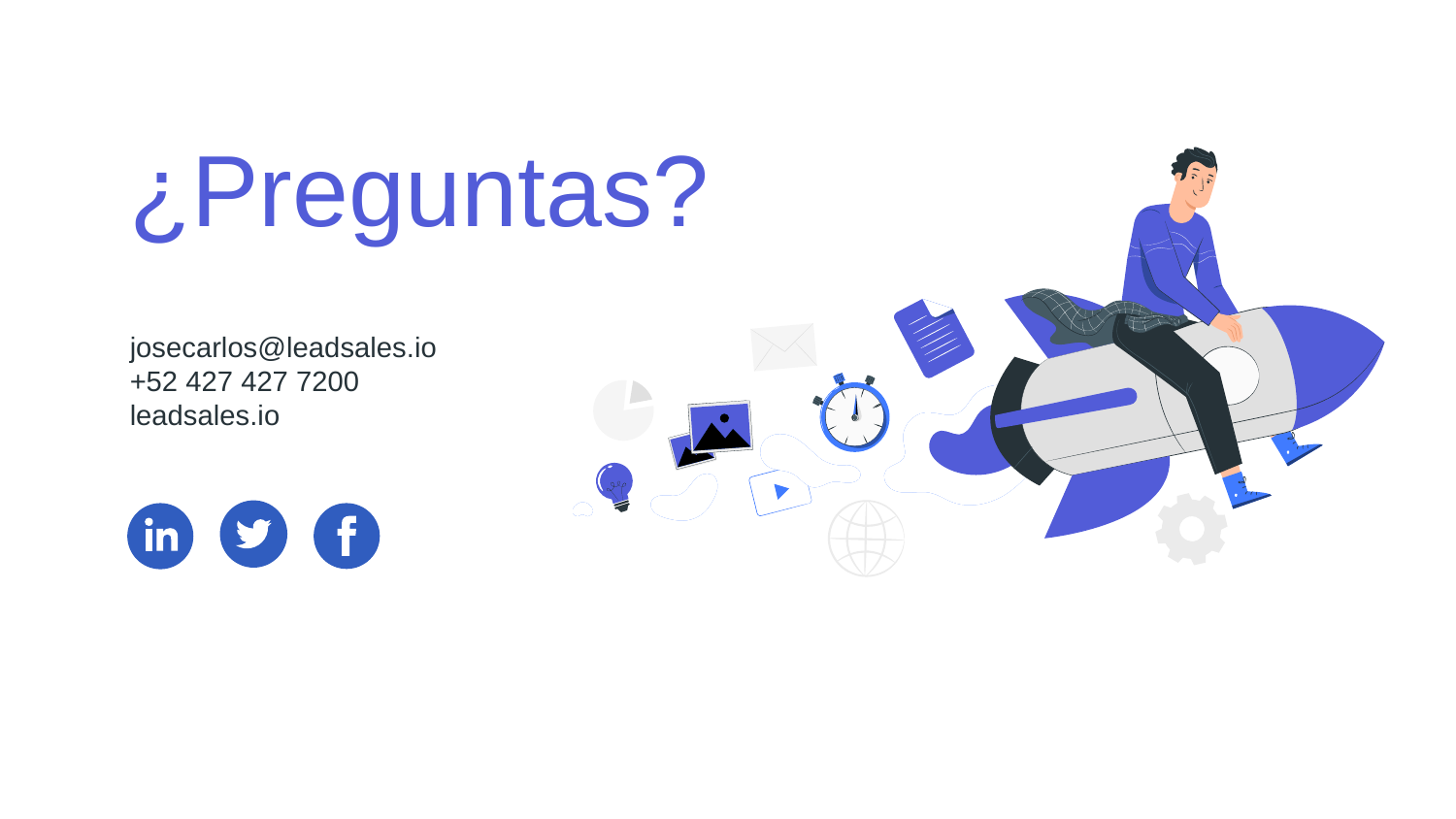

# ¿Preguntas?

josecarlos@leadsales.io
+52 427 427 7200
leadsales.io